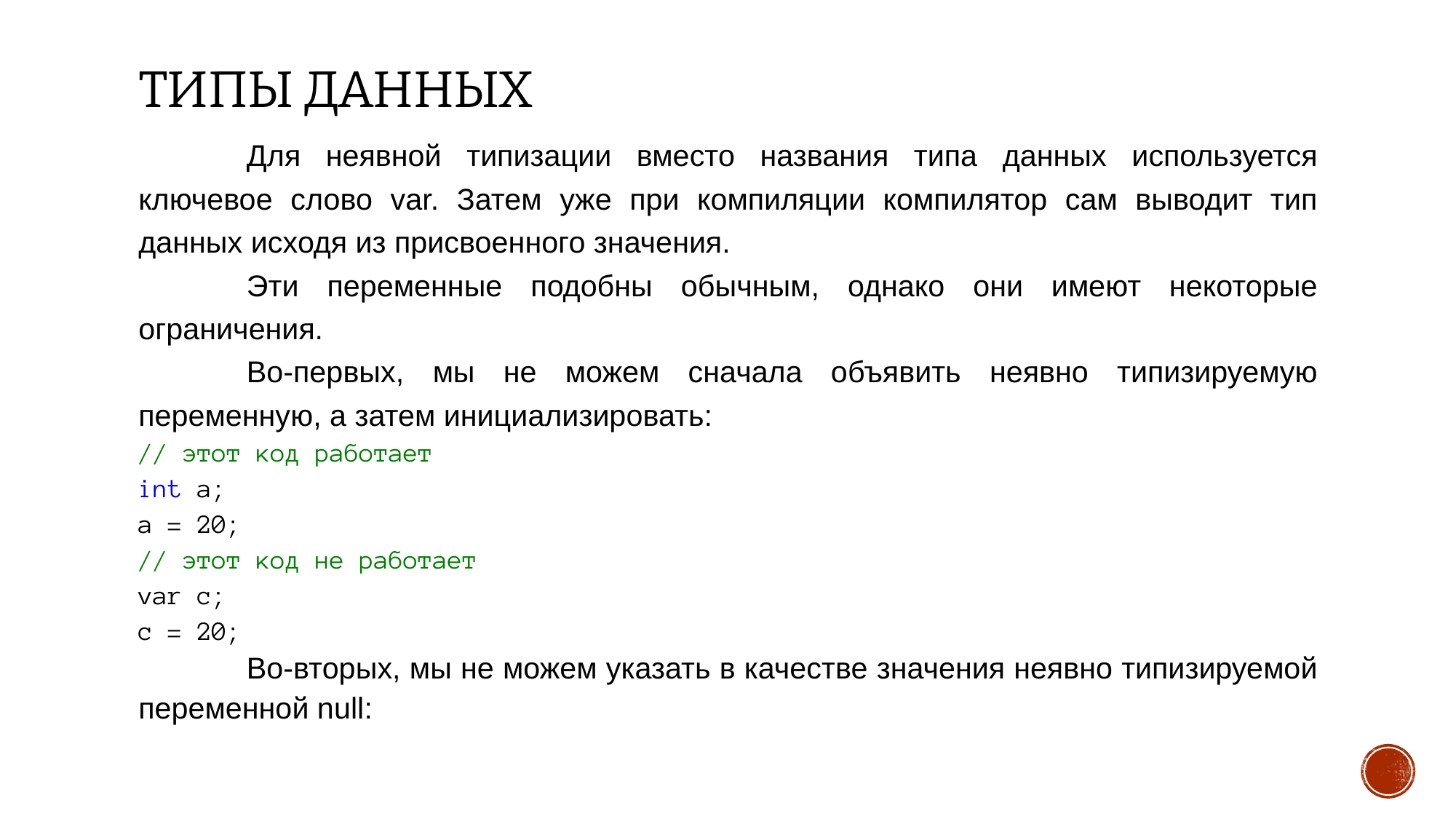

# Типы данных
	Для неявной типизации вместо названия типа данных используется ключевое слово var. Затем уже при компиляции компилятор сам выводит тип данных исходя из присвоенного значения.
	Эти переменные подобны обычным, однако они имеют некоторые ограничения.
	Во-первых, мы не можем сначала объявить неявно типизируемую переменную, а затем инициализировать:
// этот код работает
int a;
a = 20;
// этот код не работает
var c;
c = 20;
	Во-вторых, мы не можем указать в качестве значения неявно типизируемой переменной null: